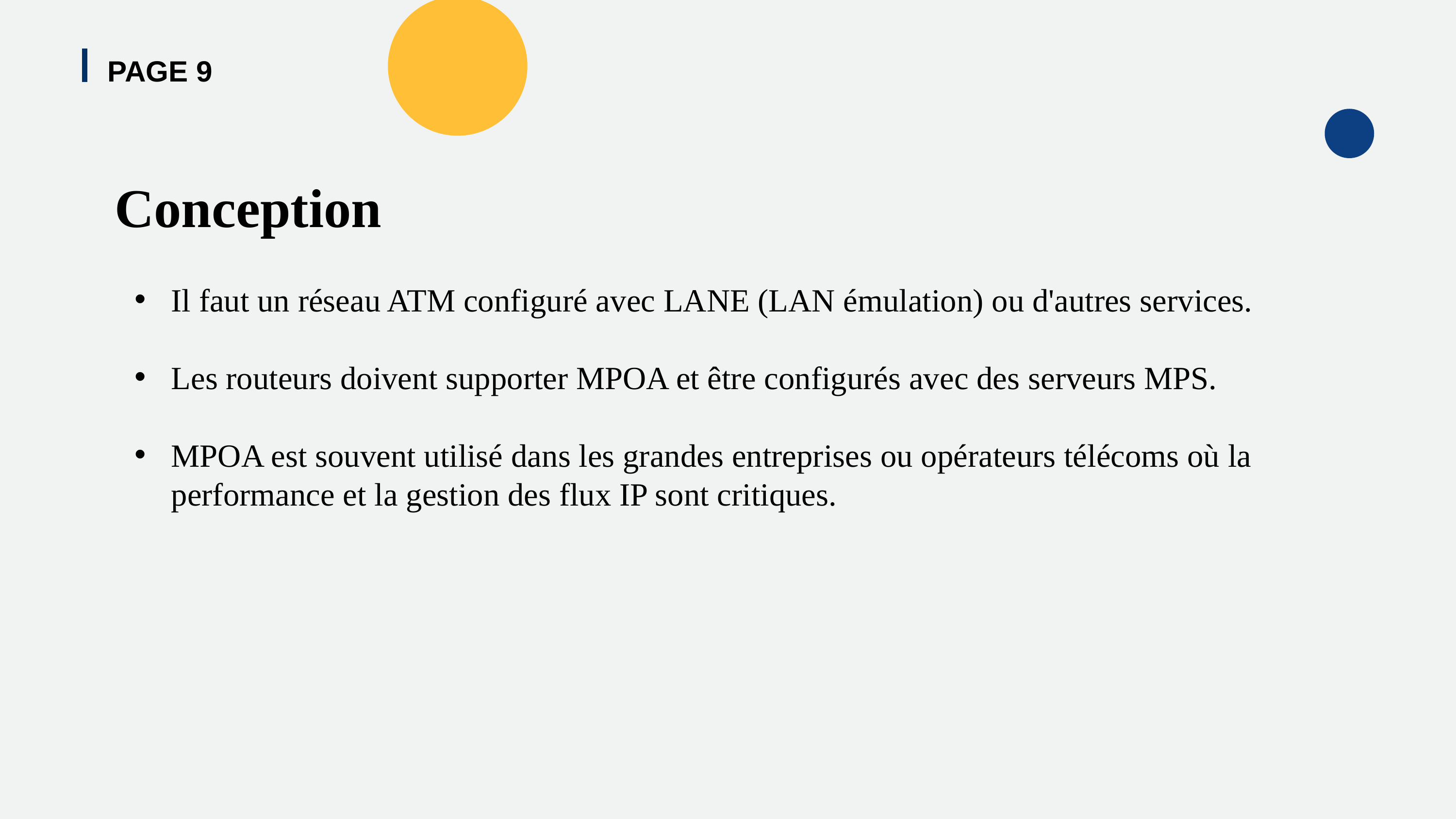

PAGE 9

Conception
Il faut un réseau ATM configuré avec LANE (LAN émulation) ou d'autres services.

Les routeurs doivent supporter MPOA et être configurés avec des serveurs MPS.

MPOA est souvent utilisé dans les grandes entreprises ou opérateurs télécoms où la performance et la gestion des flux IP sont critiques.